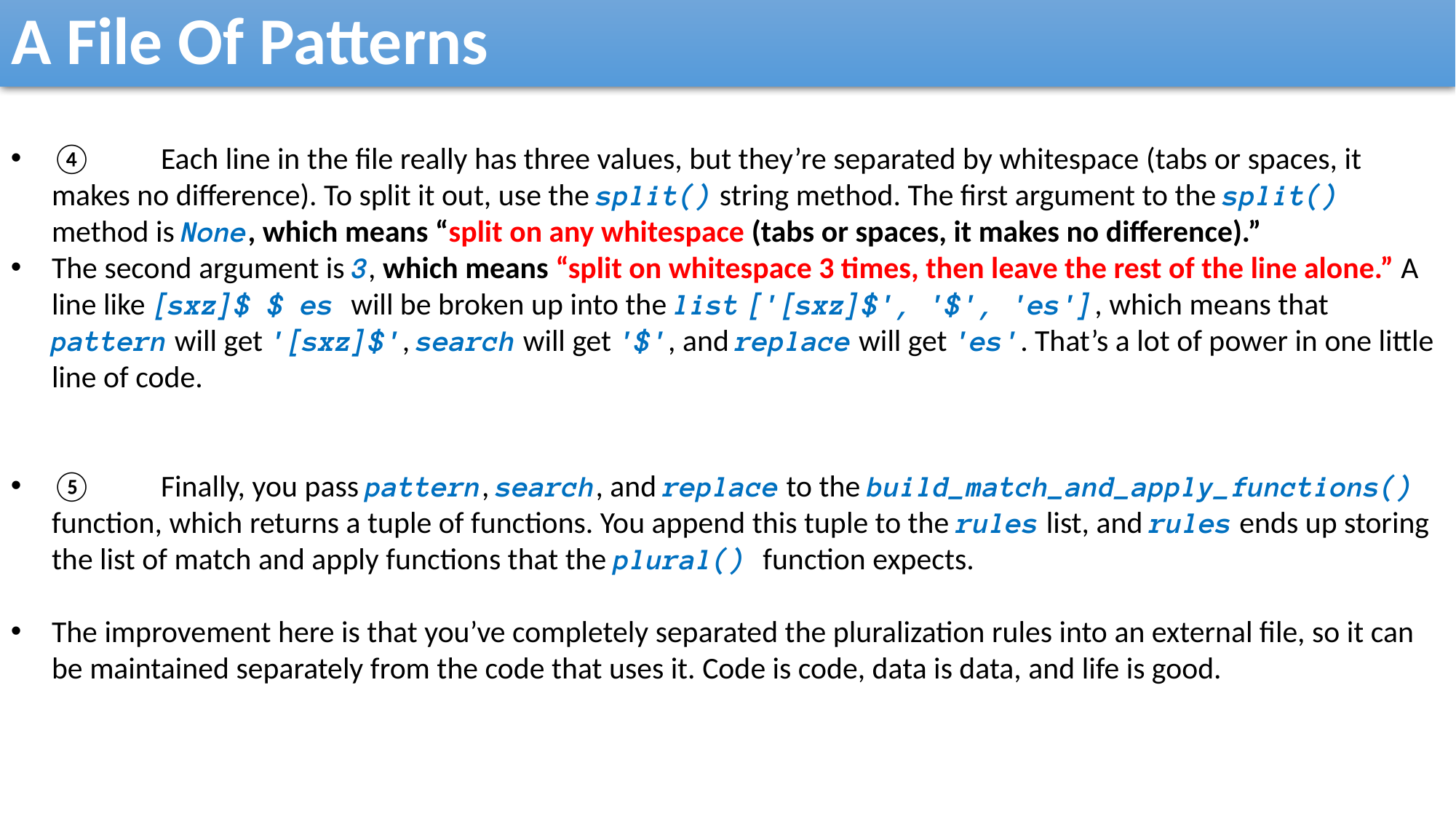

A File Of Patterns

④	Each line in the file really has three values, but they’re separated by whitespace (tabs or spaces, it makes no difference). To split it out, use the split() string method. The first argument to the split() method is None, which means “split on any whitespace (tabs or spaces, it makes no difference).”
The second argument is 3, which means “split on whitespace 3 times, then leave the rest of the line alone.” A line like [sxz]$ $ es will be broken up into the list ['[sxz]$', '$', 'es'], which means that pattern will get '[sxz]$', search will get '$', and replace will get 'es'. That’s a lot of power in one little line of code.

⑤	Finally, you pass pattern, search, and replace to the build_match_and_apply_functions() function, which returns a tuple of functions. You append this tuple to the rules list, and rules ends up storing the list of match and apply functions that the plural() function expects.

The improvement here is that you’ve completely separated the pluralization rules into an external file, so it can be maintained separately from the code that uses it. Code is code, data is data, and life is good.